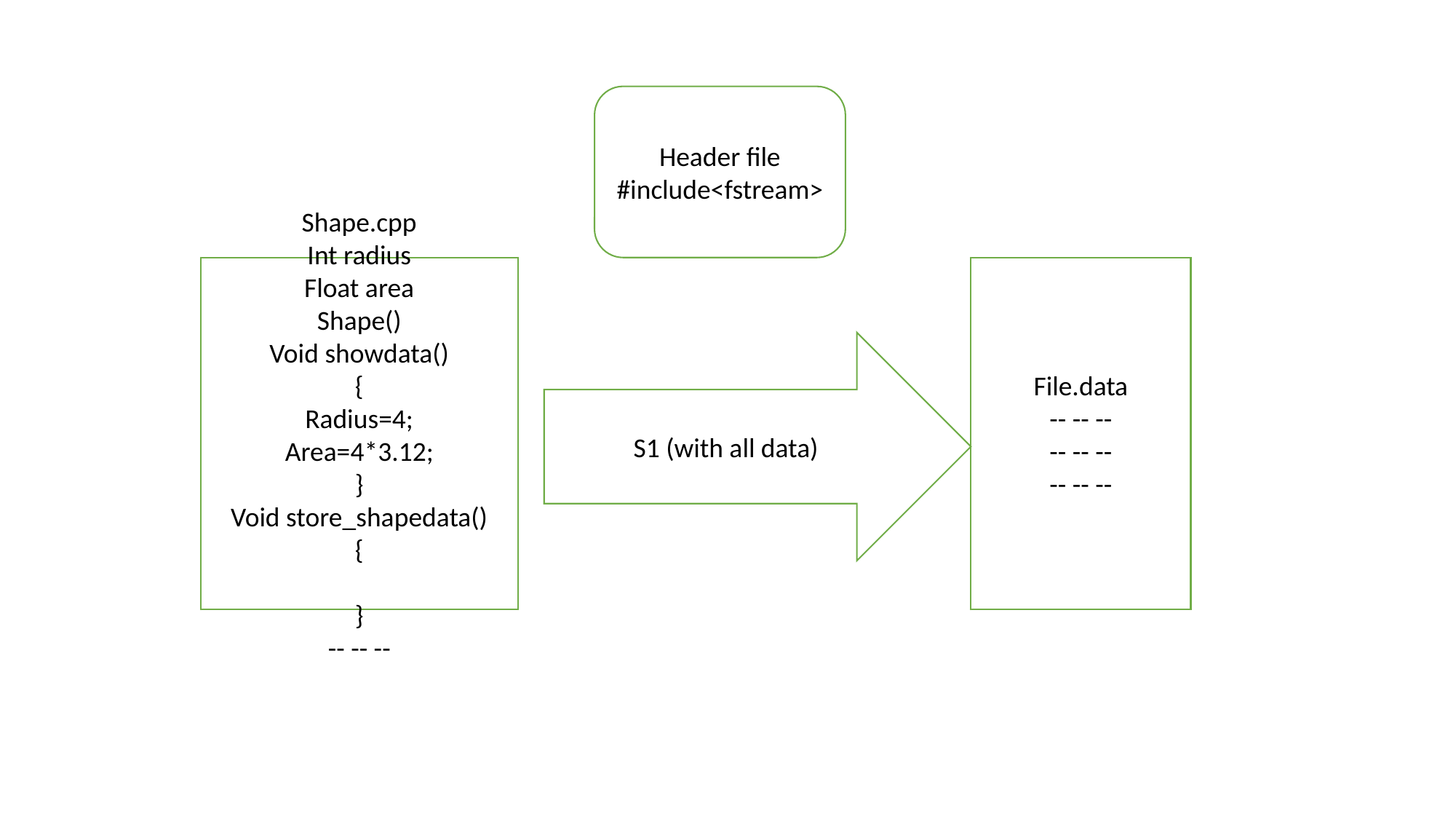

Header file
#include<fstream>

Shape.cpp
Int radius
Float area
Shape()
Void showdata()
{
Radius=4;
Area=4*3.12;
}
Void store_shapedata()
{

}
-- -- --
File.data
-- -- --
-- -- --
-- -- --
S1 (with all data)